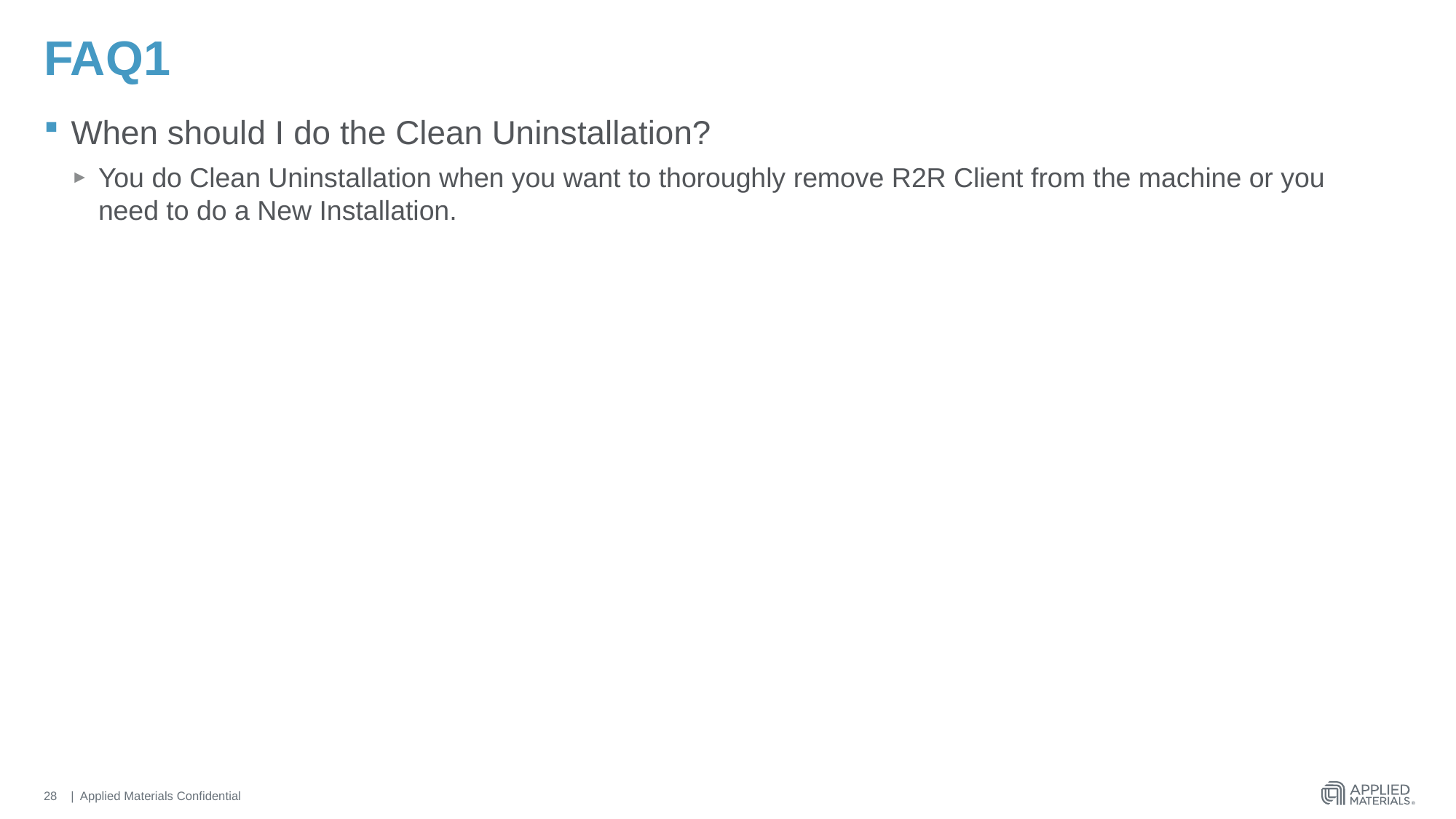

# FAQ1
When should I do the Clean Uninstallation?
You do Clean Uninstallation when you want to thoroughly remove R2R Client from the machine or you need to do a New Installation.

28